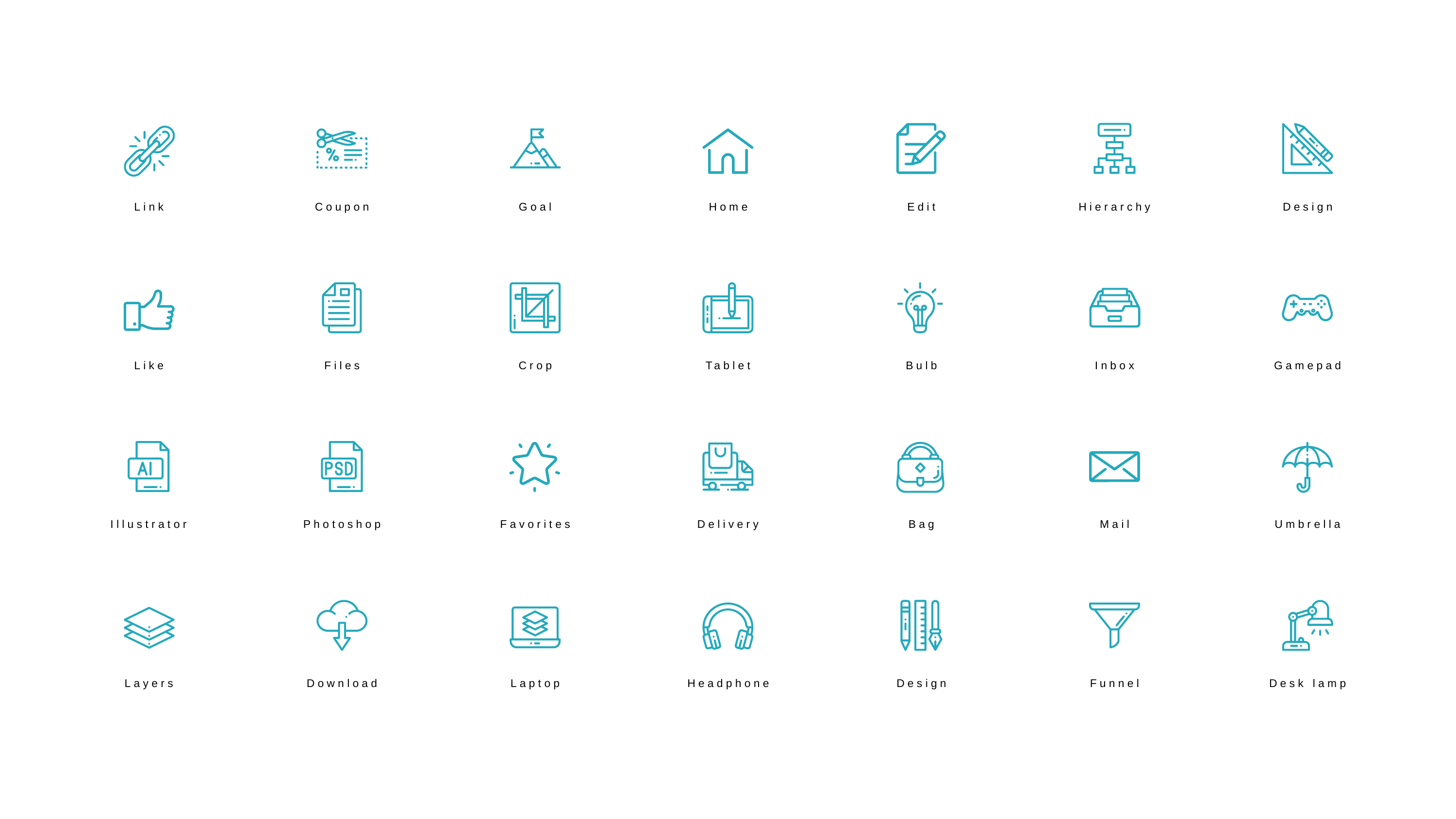

Link
Coupon
Goal
Home
Edit
Hierarchy
Design

Like
Files
Crop
Tablet
Bulb
Inbox
Gamepad

Illustrator
Photoshop
Favorites
Delivery
Bag
Mail
Umbrella

Layers
Download
Laptop
Headphone
Design
Funnel
Desk lamp